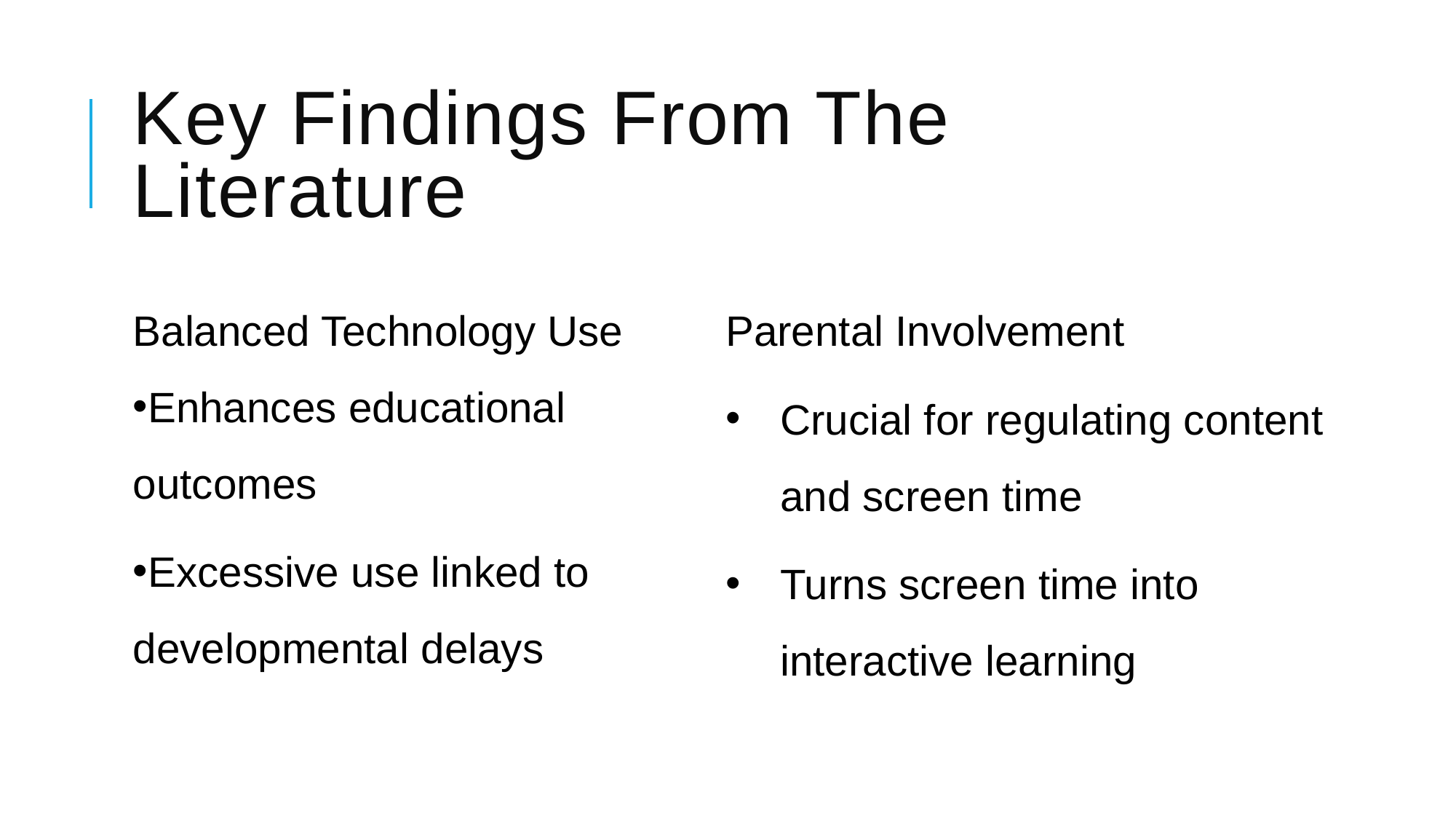

# Key Findings From The Literature
Balanced Technology Use
Enhances educational outcomes
Excessive use linked to developmental delays

Parental Involvement
Crucial for regulating content and screen time
Turns screen time into interactive learning